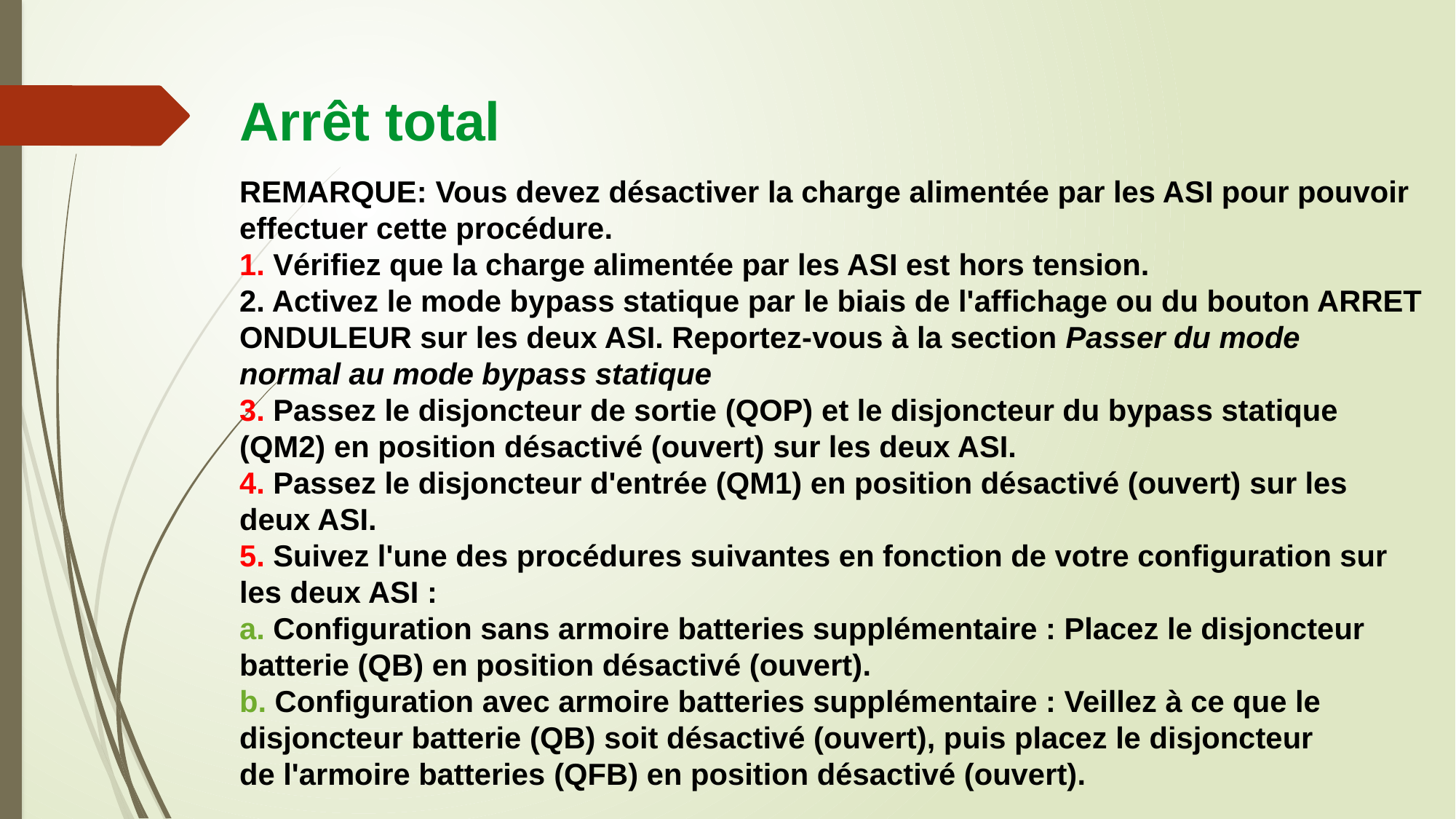

# Arrêt total
REMARQUE: Vous devez désactiver la charge alimentée par les ASI pour pouvoir effectuer cette procédure.
1. Vérifiez que la charge alimentée par les ASI est hors tension.
2. Activez le mode bypass statique par le biais de l'affichage ou du bouton ARRET
ONDULEUR sur les deux ASI. Reportez-vous à la section Passer du mode
normal au mode bypass statique
3. Passez le disjoncteur de sortie (QOP) et le disjoncteur du bypass statique
(QM2) en position désactivé (ouvert) sur les deux ASI.
4. Passez le disjoncteur d'entrée (QM1) en position désactivé (ouvert) sur les
deux ASI.
5. Suivez l'une des procédures suivantes en fonction de votre configuration sur
les deux ASI :
a. Configuration sans armoire batteries supplémentaire : Placez le disjoncteur
batterie (QB) en position désactivé (ouvert).
b. Configuration avec armoire batteries supplémentaire : Veillez à ce que le
disjoncteur batterie (QB) soit désactivé (ouvert), puis placez le disjoncteur
de l'armoire batteries (QFB) en position désactivé (ouvert).